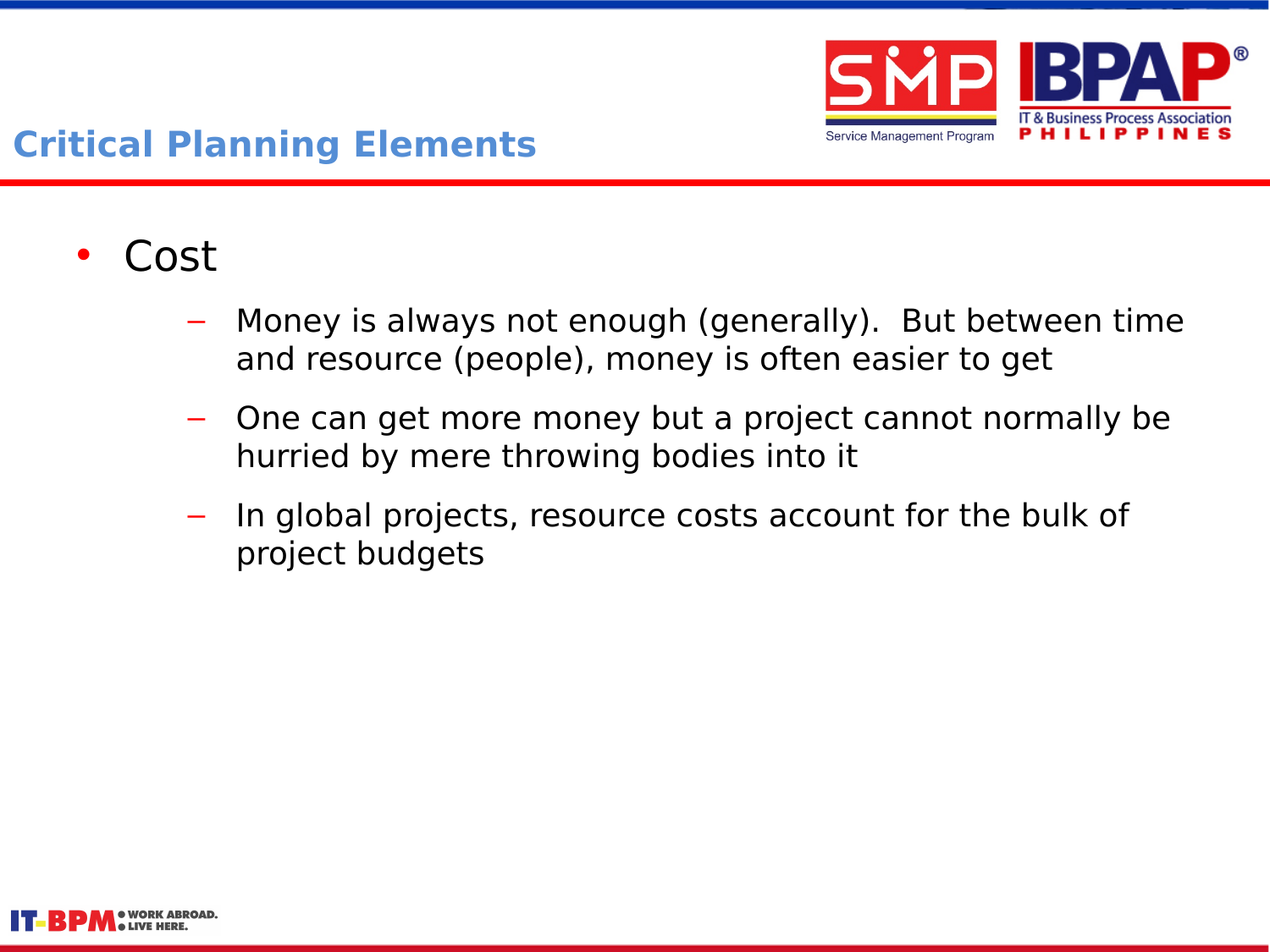

# Critical Planning Elements
Cost
Money is always not enough (generally).  But between time and resource (people), money is often easier to get
One can get more money but a project cannot normally be hurried by mere throwing bodies into it
In global projects, resource costs account for the bulk of project budgets